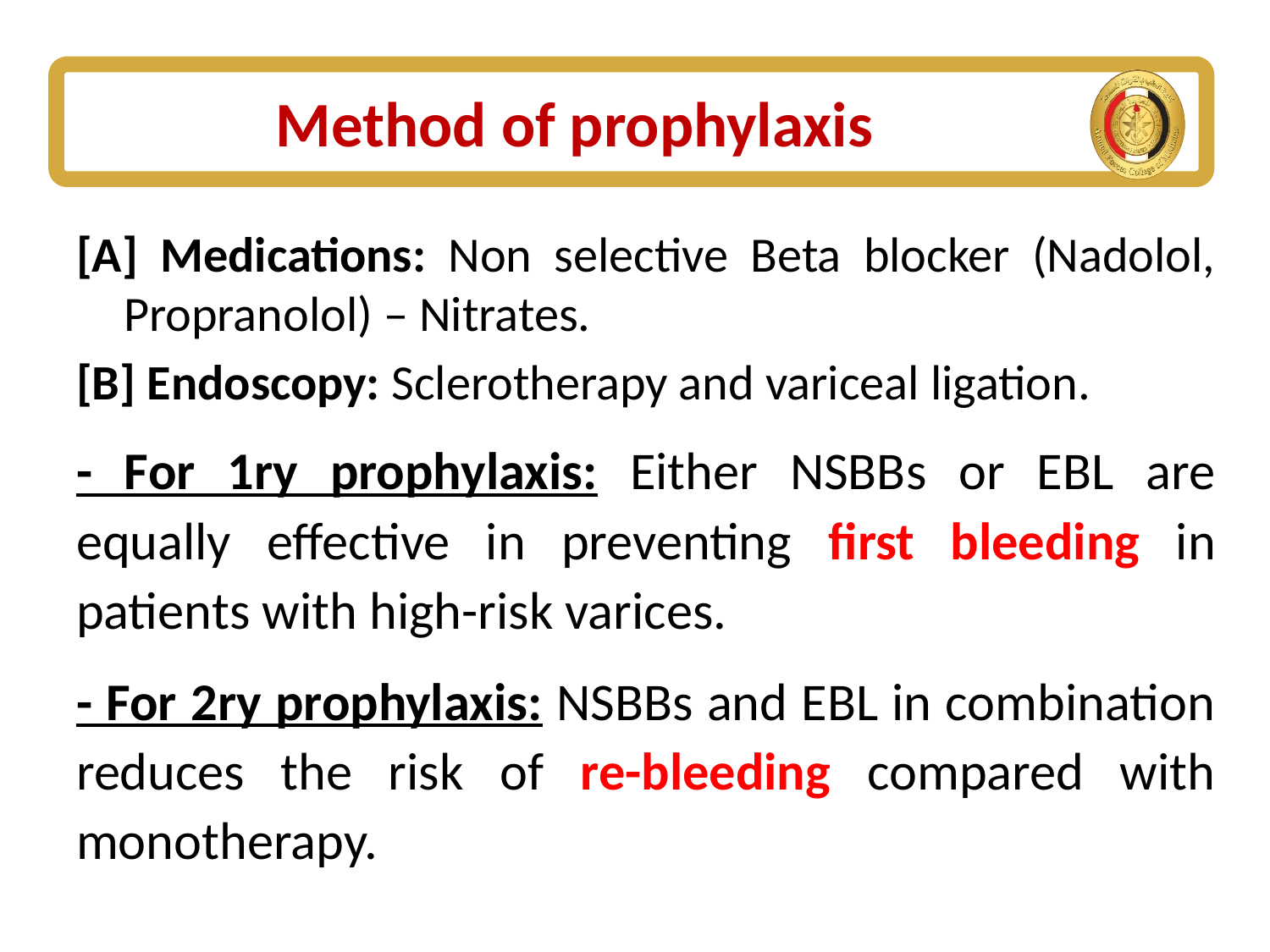

# Method of prophylaxis
[A] Medications: Non selective Beta blocker (Nadolol, Propranolol) – Nitrates.
[B] Endoscopy: Sclerotherapy and variceal ligation.
- For 1ry prophylaxis: Either NSBBs or EBL are equally effective in preventing first bleeding in patients with high-risk varices.
- For 2ry prophylaxis: NSBBs and EBL in combination reduces the risk of re-bleeding compared with monotherapy.